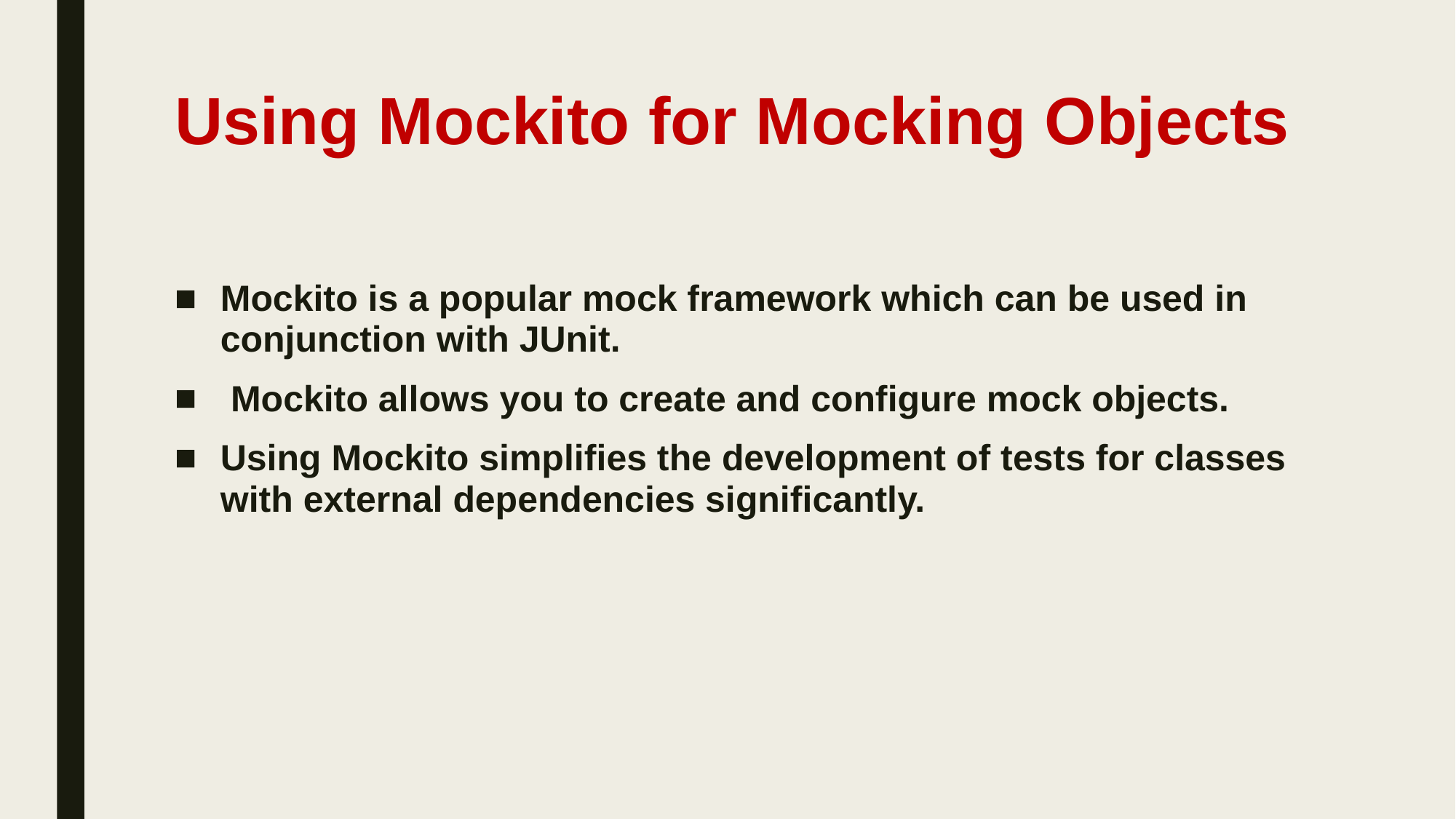

# Using Mockito for Mocking Objects
Mockito is a popular mock framework which can be used in conjunction with JUnit.
 Mockito allows you to create and configure mock objects.
Using Mockito simplifies the development of tests for classes with external dependencies significantly.